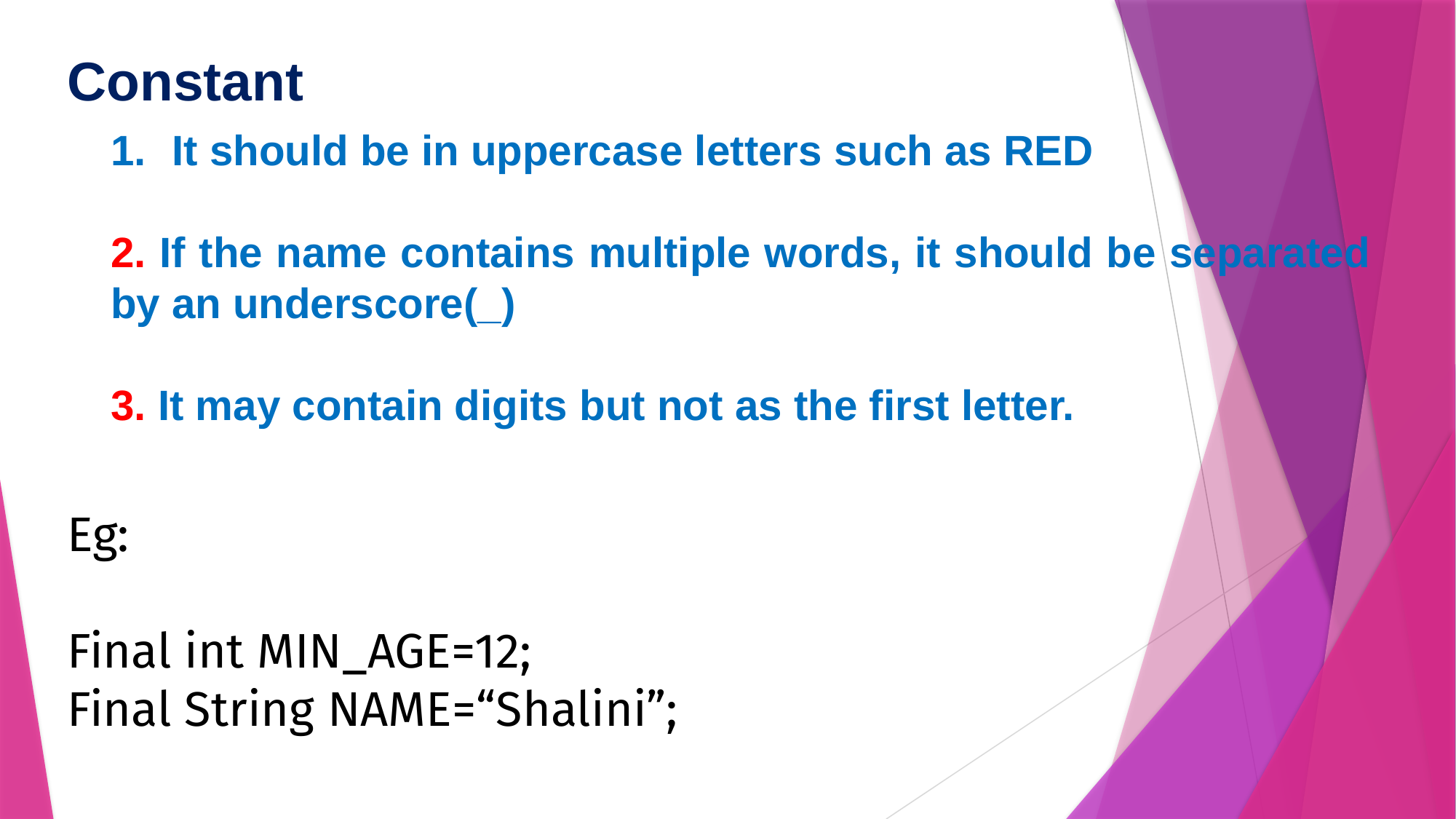

Constant
It should be in uppercase letters such as RED
2. If the name contains multiple words, it should be separated by an underscore(_)
3. It may contain digits but not as the first letter.
Eg:

Final int MIN_AGE=12;
Final String NAME=“Shalini”;